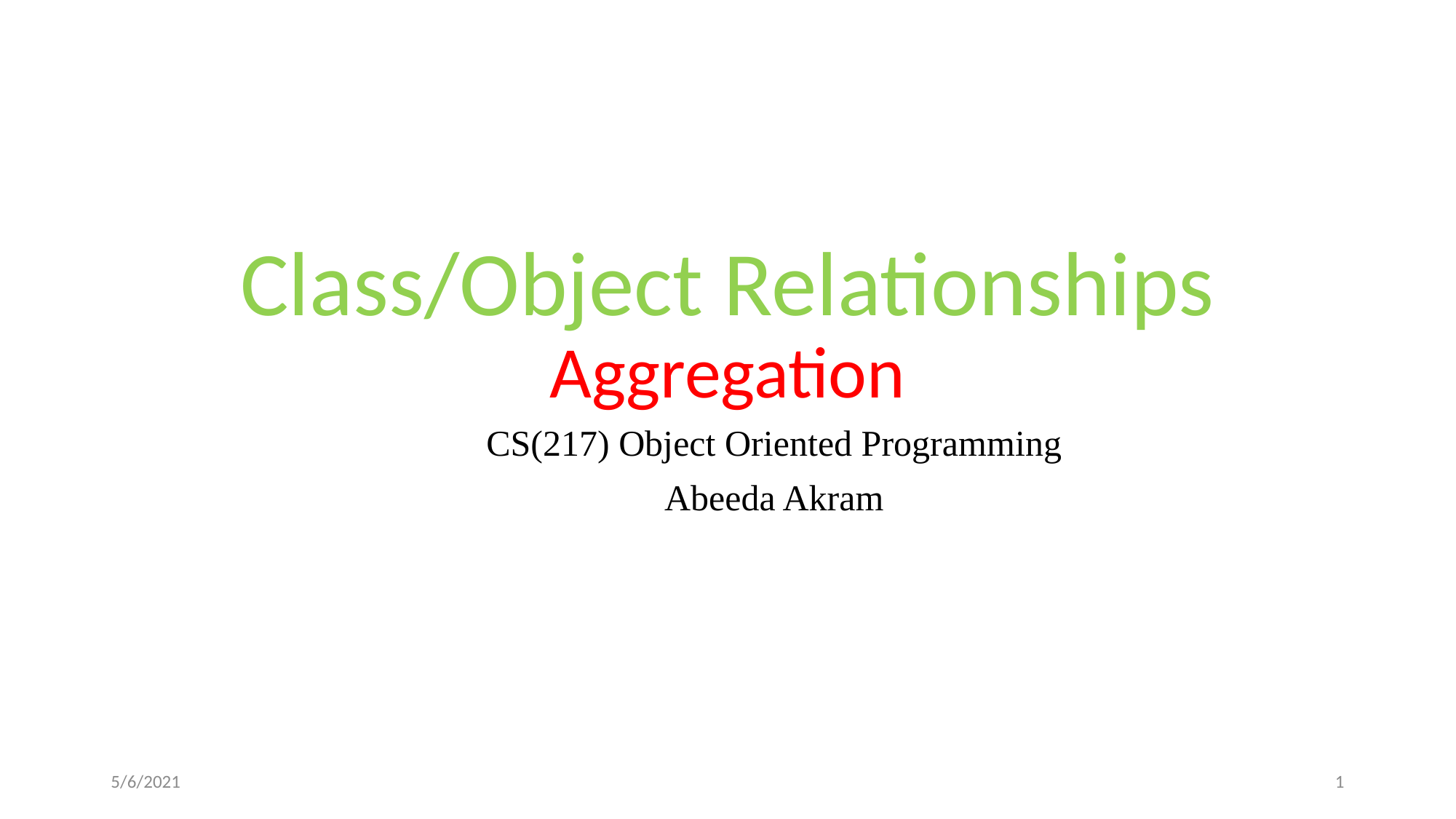

# Class/Object Relationships Aggregation
CS(217) Object Oriented Programming
Abeeda Akram
5/6/2021
1